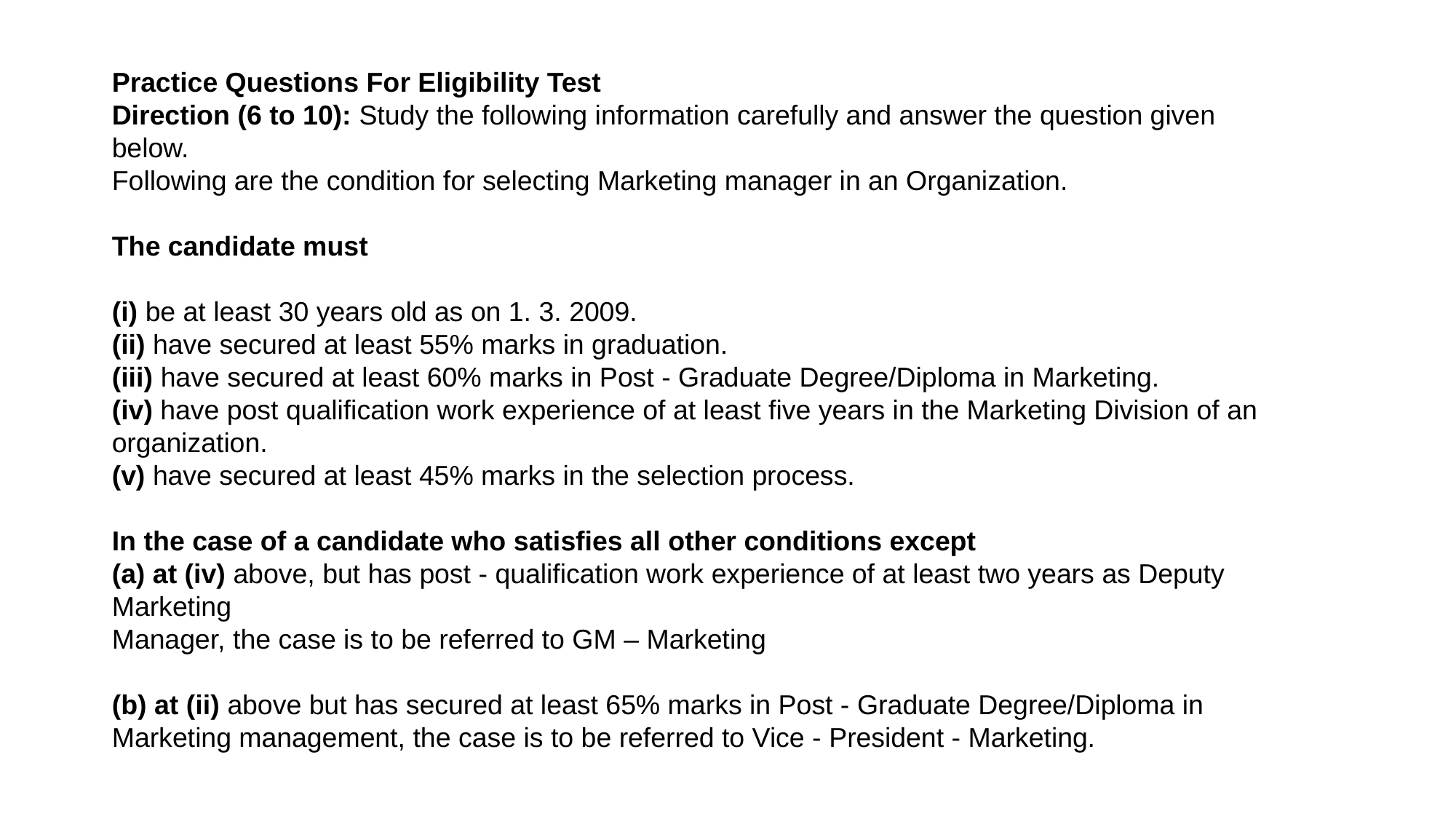

14
Practice Questions For Eligibility Test
Direction (6 to 10): Study the following information carefully and answer the question given below.
Following are the condition for selecting Marketing manager in an Organization.
The candidate must
(i) be at least 30 years old as on 1. 3. 2009.
(ii) have secured at least 55% marks in graduation.
(iii) have secured at least 60% marks in Post - Graduate Degree/Diploma in Marketing.
(iv) have post qualification work experience of at least five years in the Marketing Division of an organization.
(v) have secured at least 45% marks in the selection process.
In the case of a candidate who satisfies all other conditions except
(a) at (iv) above, but has post - qualification work experience of at least two years as Deputy Marketing
Manager, the case is to be referred to GM – Marketing
(b) at (ii) above but has secured at least 65% marks in Post - Graduate Degree/Diploma in Marketing management, the case is to be referred to Vice - President - Marketing.